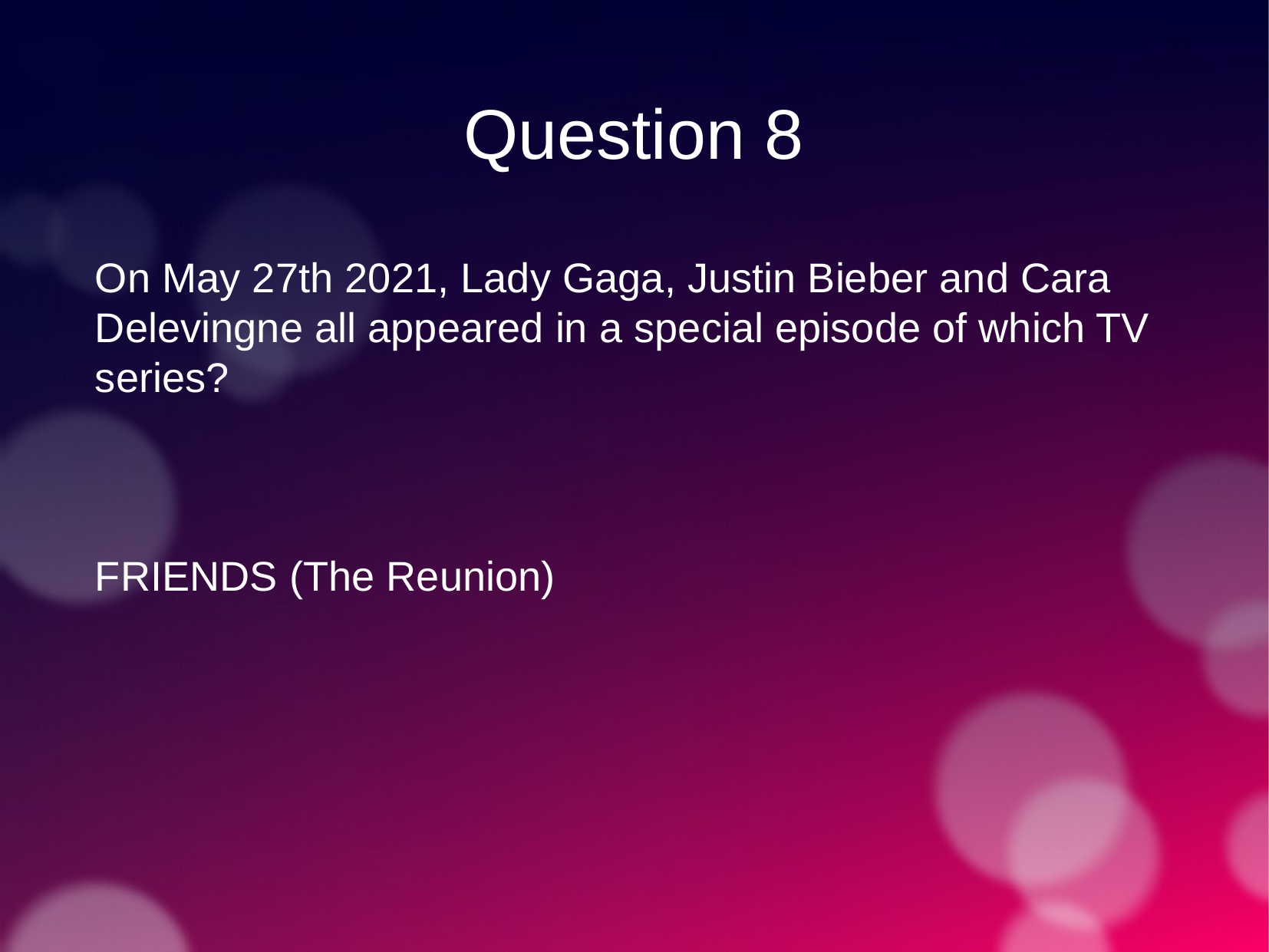

Question 8
On May 27th 2021, Lady Gaga, Justin Bieber and Cara Delevingne all appeared in a special episode of which TV series?

FRIENDS (The Reunion)